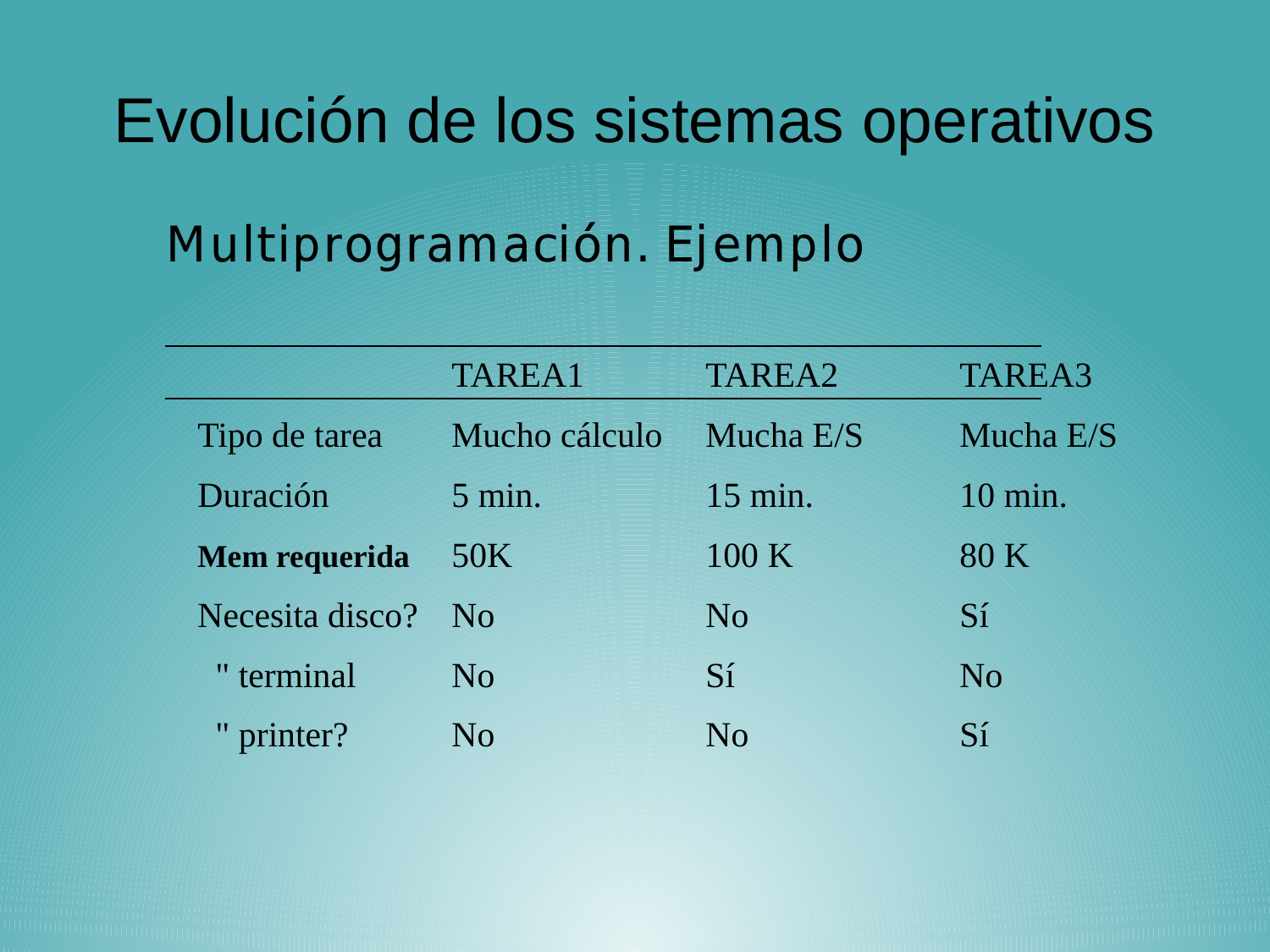

# Evolución de los sistemas operativos
Multiprogramación. Ejemplo
		TAREA1	TAREA2	TAREA3
Tipo de tarea	Mucho cálculo	Mucha E/S	Mucha E/S
Duración	5 min.		15 min.		10 min.
Mem requerida	50K		100 K		80 K
Necesita disco?	No		No		Sí
  " terminal	No		Sí		No
  " printer?	No		No		Sí